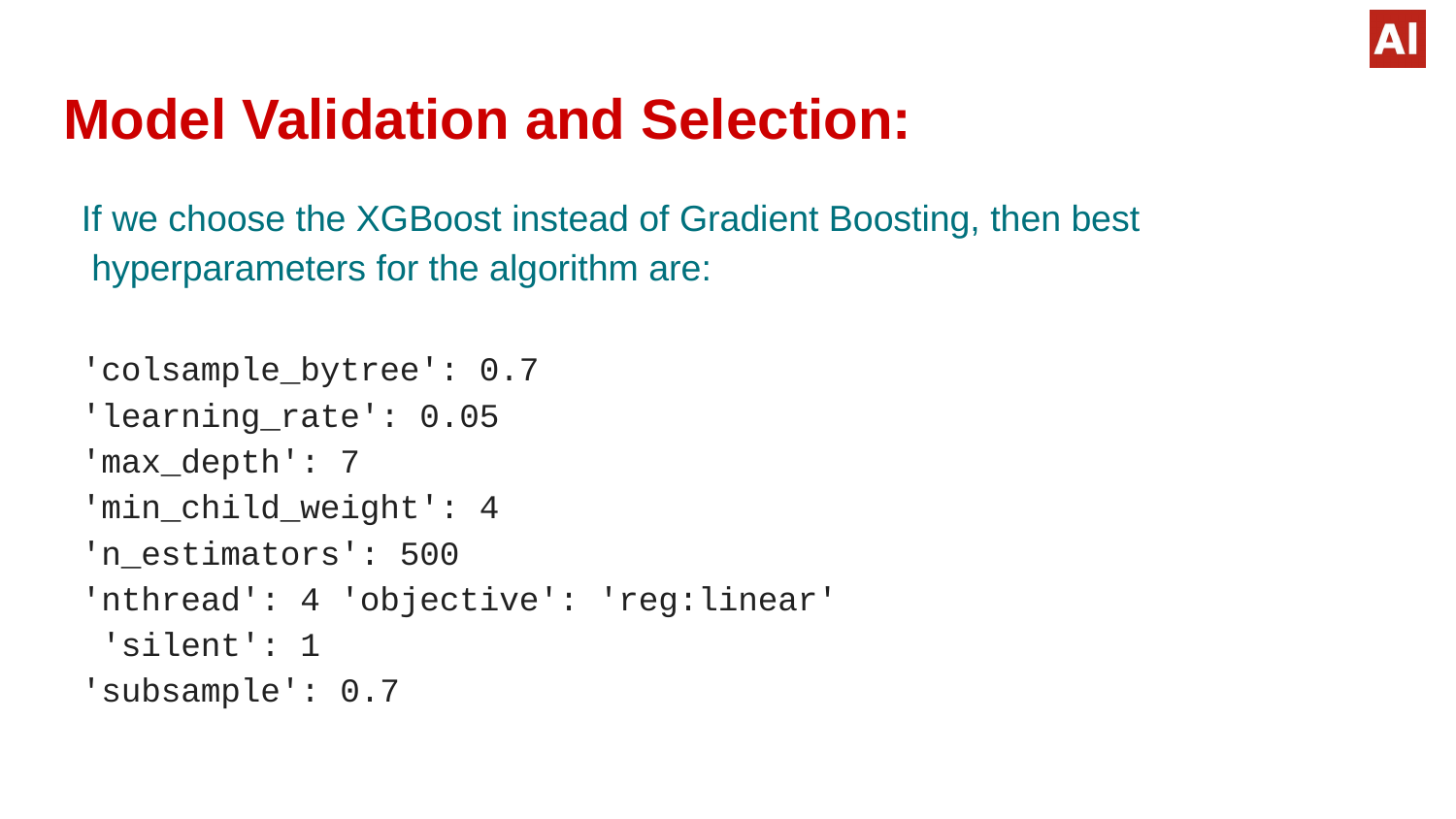

# Model Validation and Selection:
If we choose the XGBoost instead of Gradient Boosting, then best  hyperparameters for the algorithm are:

'colsample_bytree': 0.7
'learning_rate': 0.05
'max_depth': 7
'min_child_weight': 4
'n_estimators': 500
'nthread': 4 'objective': 'reg:linear'  'silent': 1
'subsample': 0.7